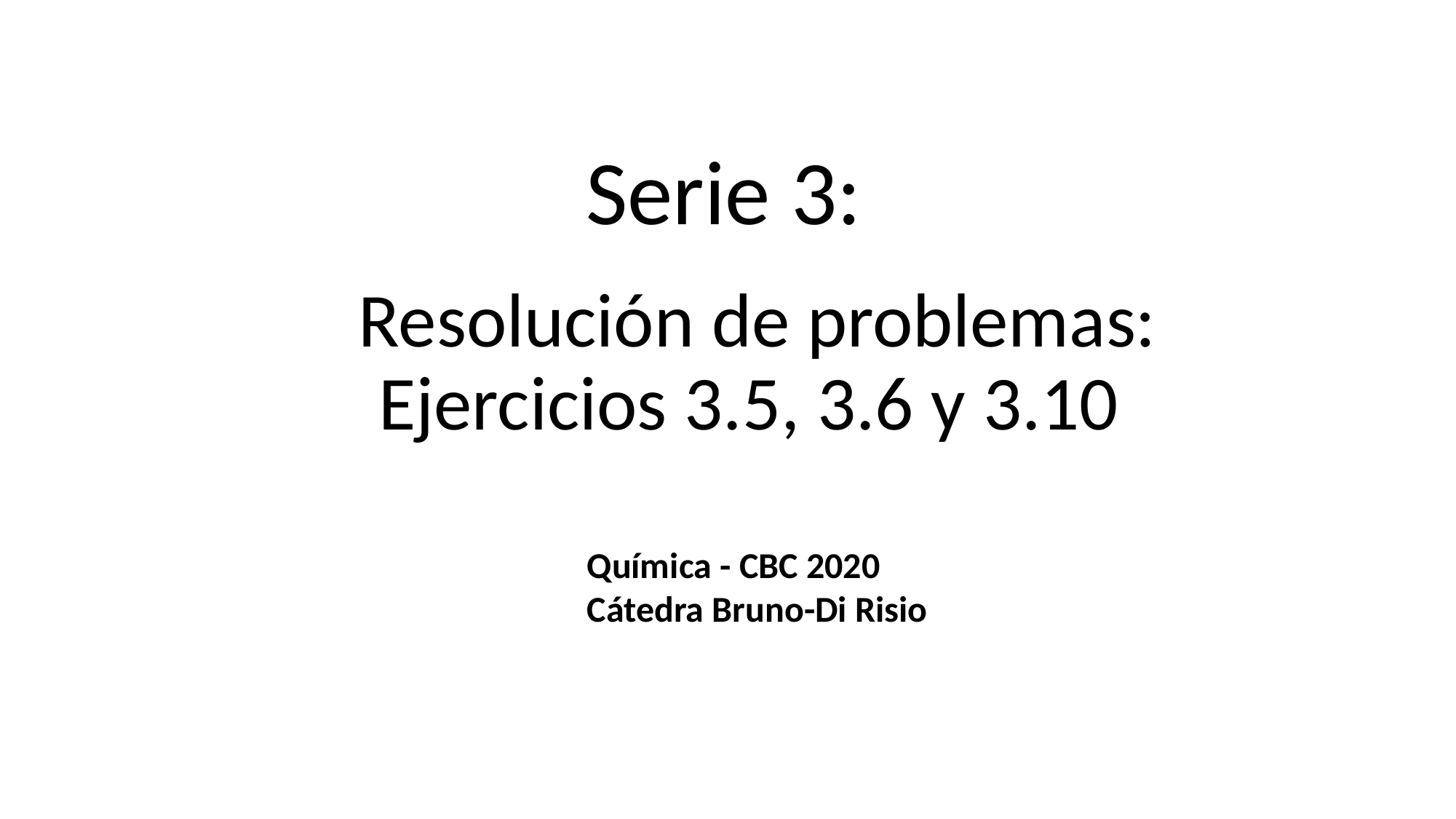

# Serie 3:
Resolución de problemas: Ejercicios 3.5, 3.6 y 3.10
Química - CBC 2020
Cátedra Bruno-Di Risio